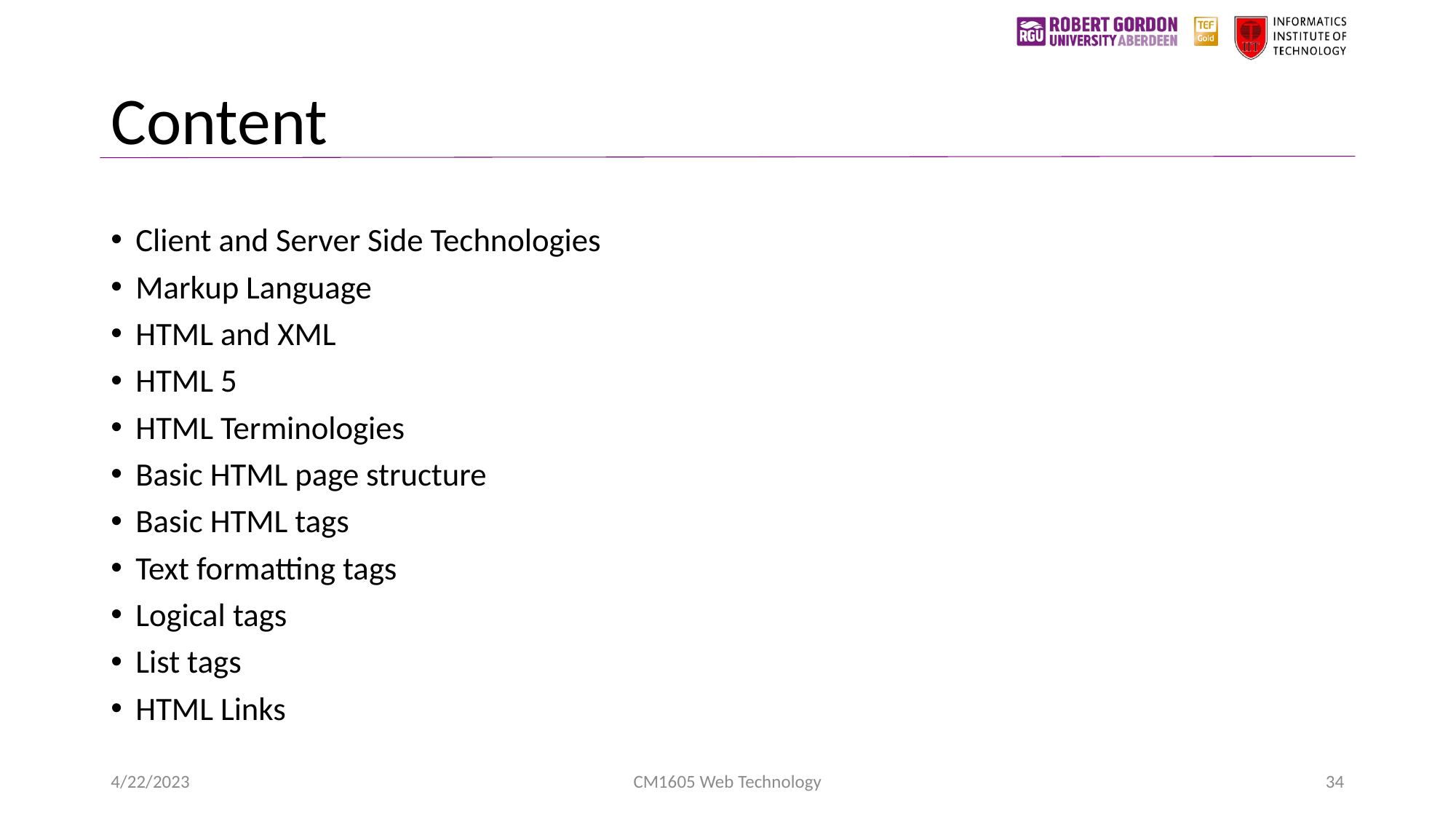

# Content
Client and Server Side Technologies
Markup Language
HTML and XML
HTML 5
HTML Terminologies
Basic HTML page structure
Basic HTML tags
Text formatting tags
Logical tags
List tags
HTML Links

4/22/2023
CM1605 Web Technology
34